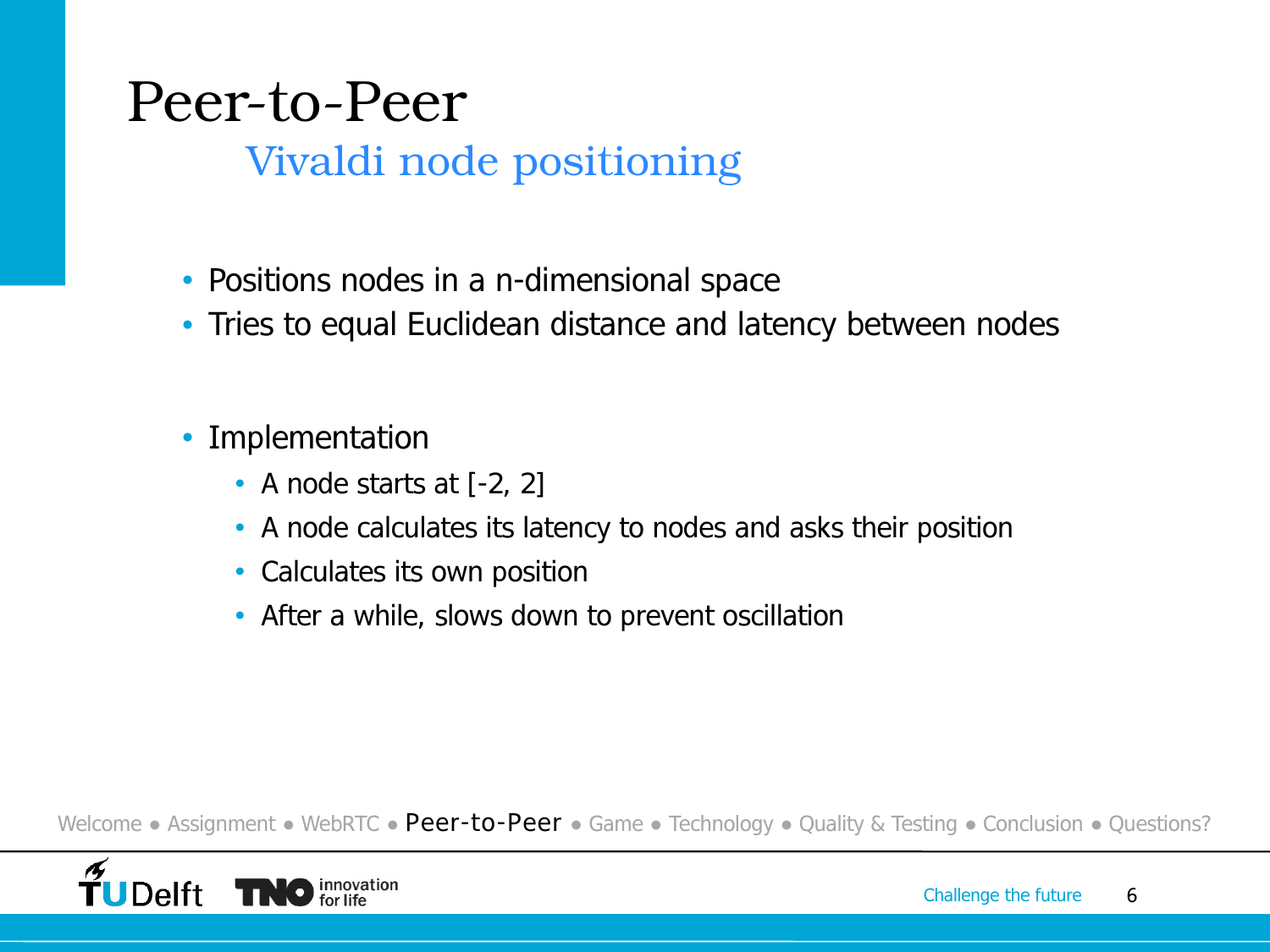

# Peer-to-Peer Vivaldi node positioning
Positions nodes in a n-dimensional space
Tries to equal Euclidean distance and latency between nodes

Implementation
A node starts at [-2, 2]
A node calculates its latency to nodes and asks their position
Calculates its own position
After a while, slows down to prevent oscillation

Welcome ● Assignment ● WebRTC ● Peer-to-Peer ● Game ● Technology ● Quality & Testing ● Conclusion ● Questions?